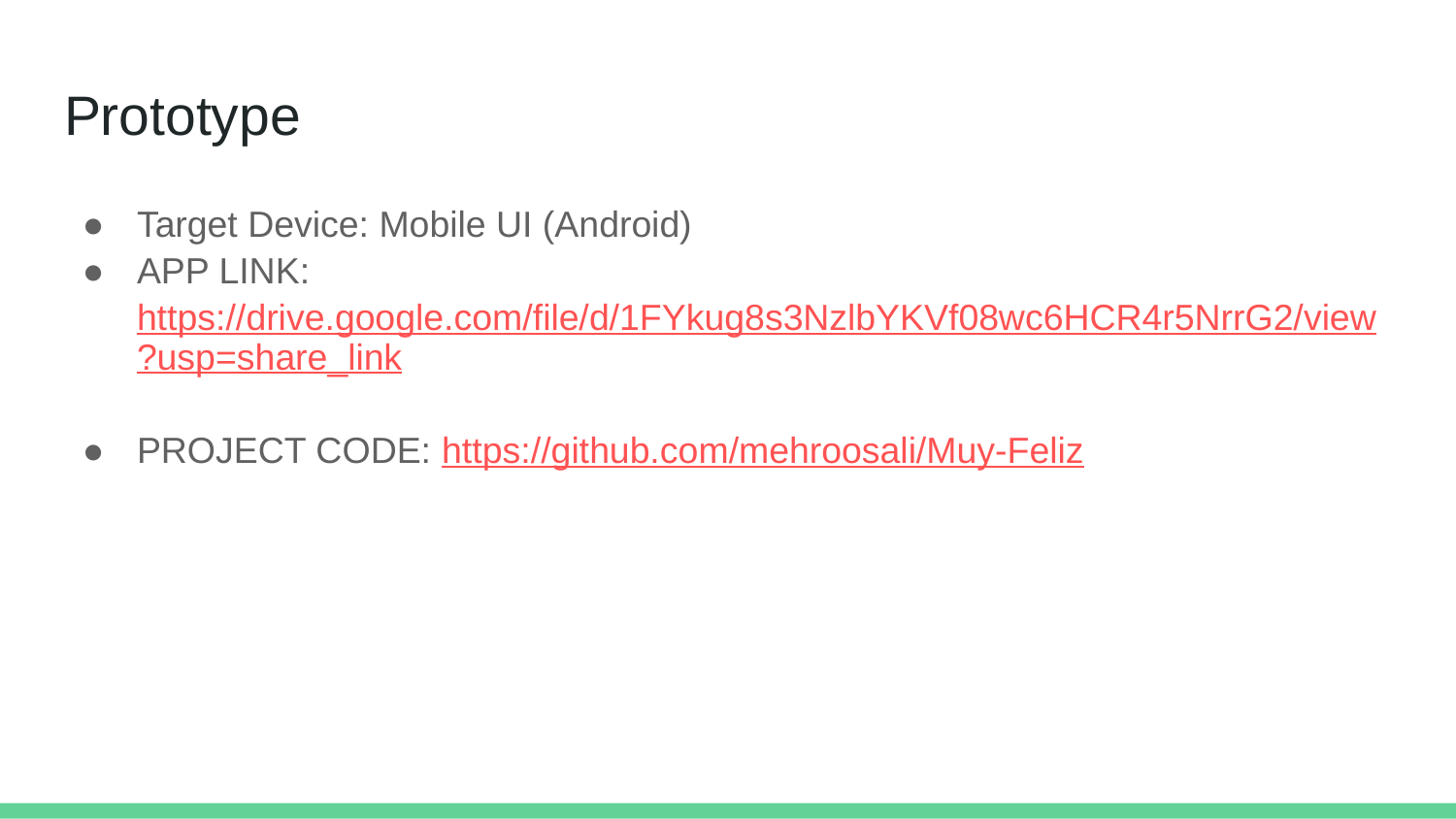

# Prototype
Target Device: Mobile UI (Android)
APP LINK: https://drive.google.com/file/d/1FYkug8s3NzlbYKVf08wc6HCR4r5NrrG2/view?usp=share_link
PROJECT CODE: https://github.com/mehroosali/Muy-Feliz